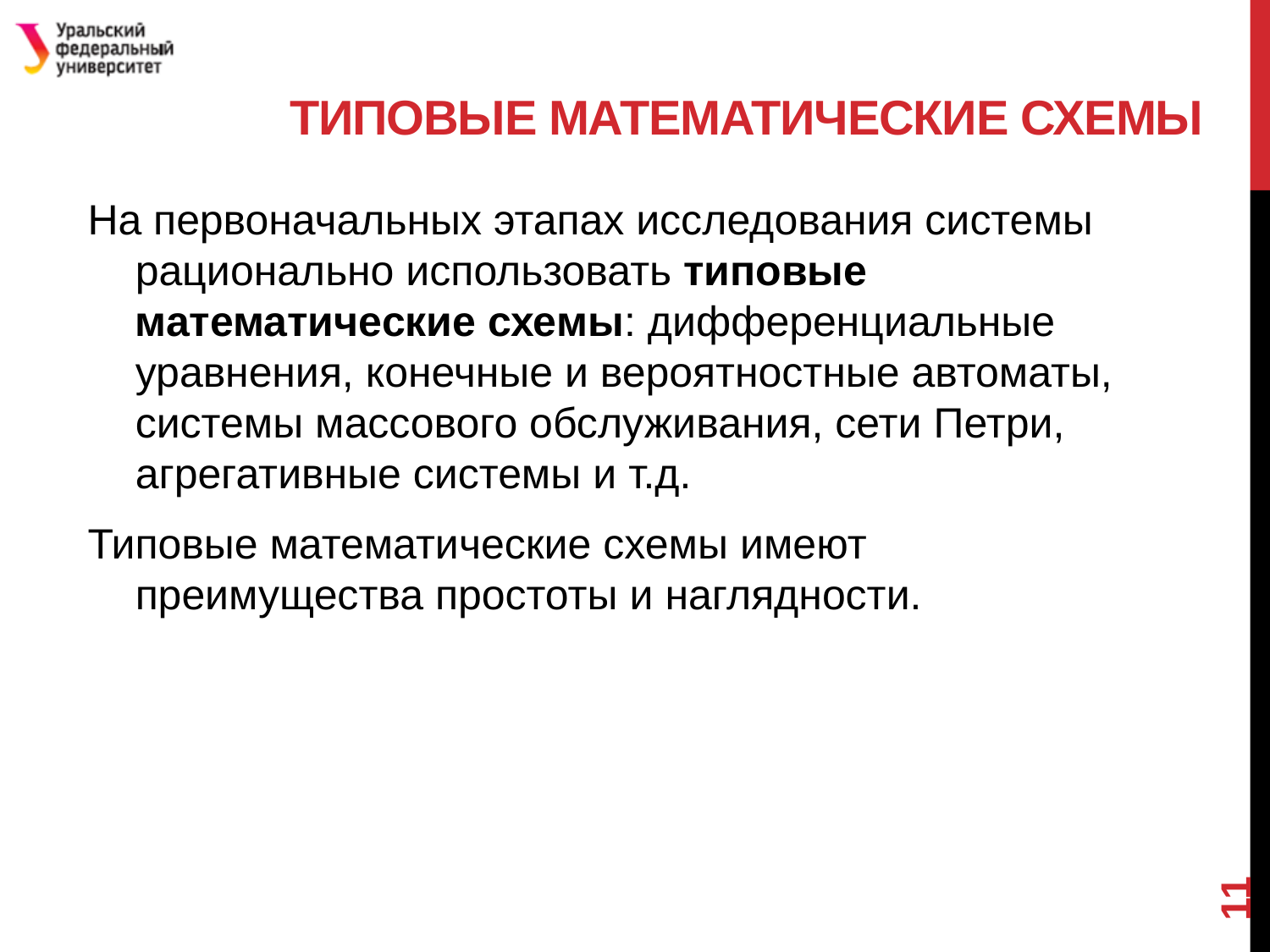

# Типовые математические схемы
На первоначальных этапах исследования системы рационально использовать типовые математические схемы: дифференциальные уравнения, конечные и вероятностные автоматы, системы массового обслуживания, сети Петри, агрегативные системы и т.д.
Типовые математические схемы имеют преимущества простоты и наглядности.

11